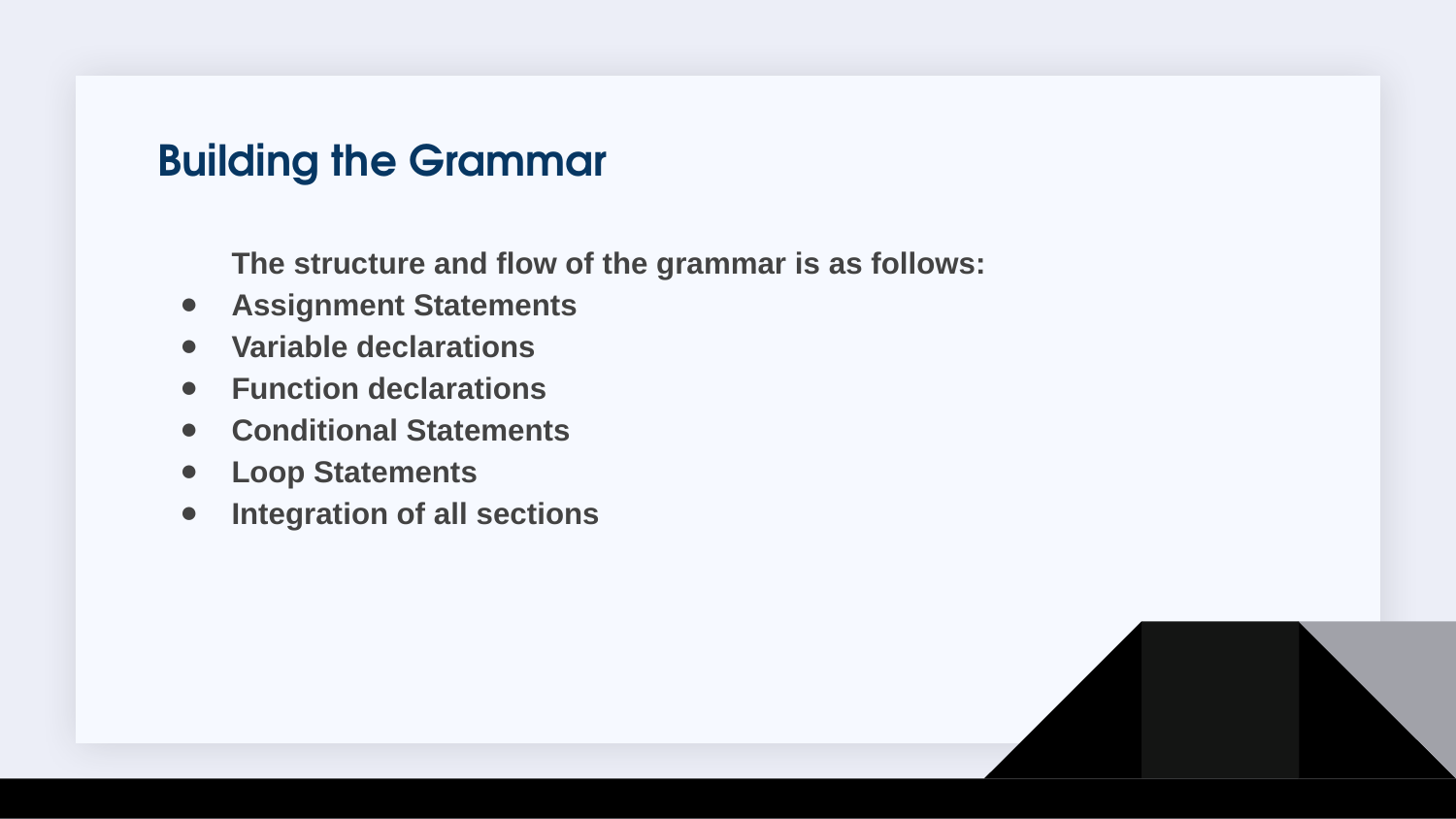

# Building the Grammar
	The structure and flow of the grammar is as follows:
Assignment Statements
Variable declarations
Function declarations
Conditional Statements
Loop Statements
Integration of all sections